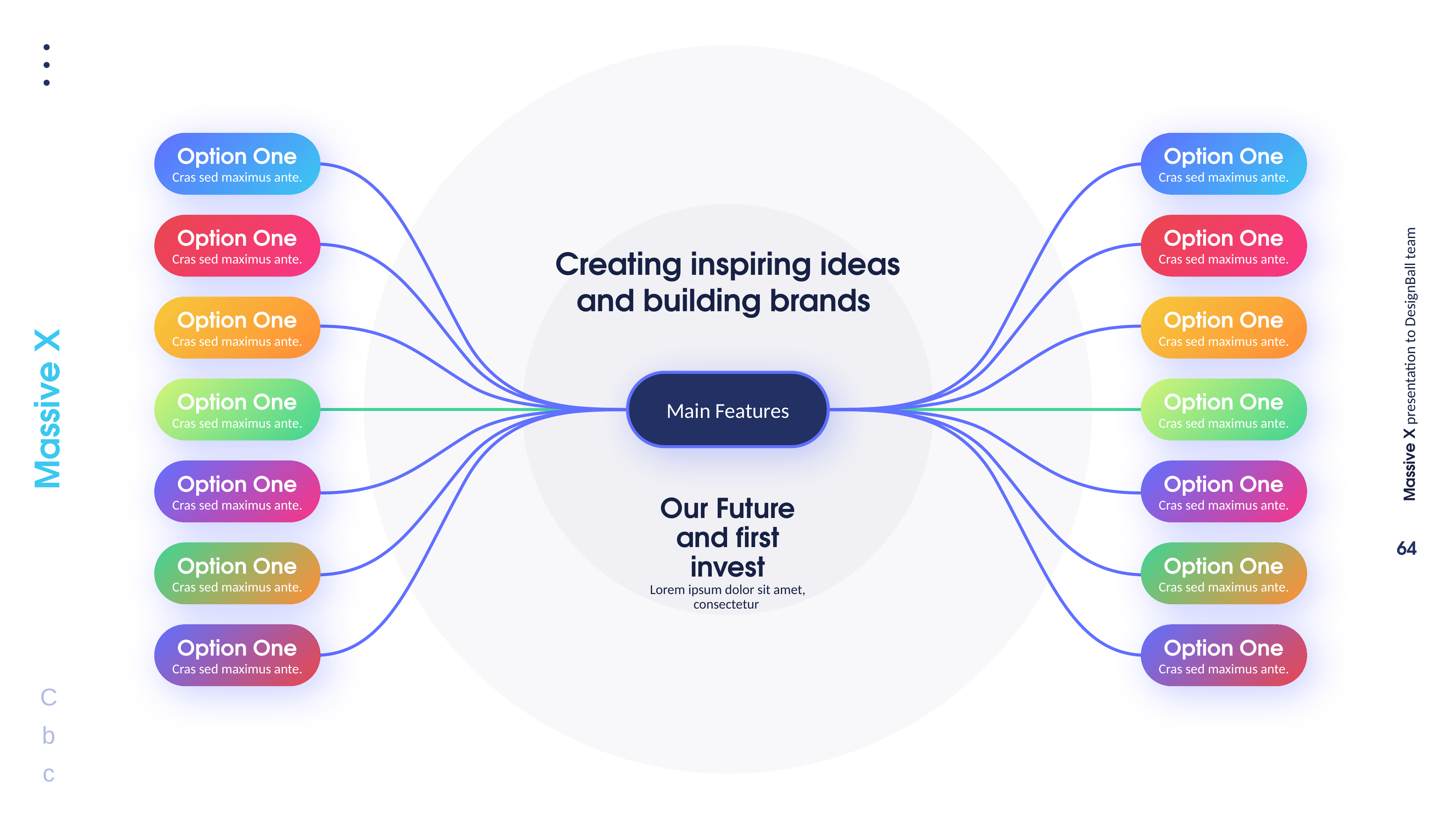

c
Option One
Cras sed maximus ante.
Option One
Cras sed maximus ante.

Option One
Cras sed maximus ante.
Option One
Cras sed maximus ante.
Creating inspiring ideas and building brands

Option One
Cras sed maximus ante.
Option One
Cras sed maximus ante.

Main Features
Option One
Cras sed maximus ante.
Option One
Cras sed maximus ante.

Option One
Cras sed maximus ante.
Option One
Cras sed maximus ante.
Our Future and first invest
Lorem ipsum dolor sit amet, consectetur
Option One
Cras sed maximus ante.
Option One
Cras sed maximus ante.
Option One
Cras sed maximus ante.
Option One
Cras sed maximus ante.